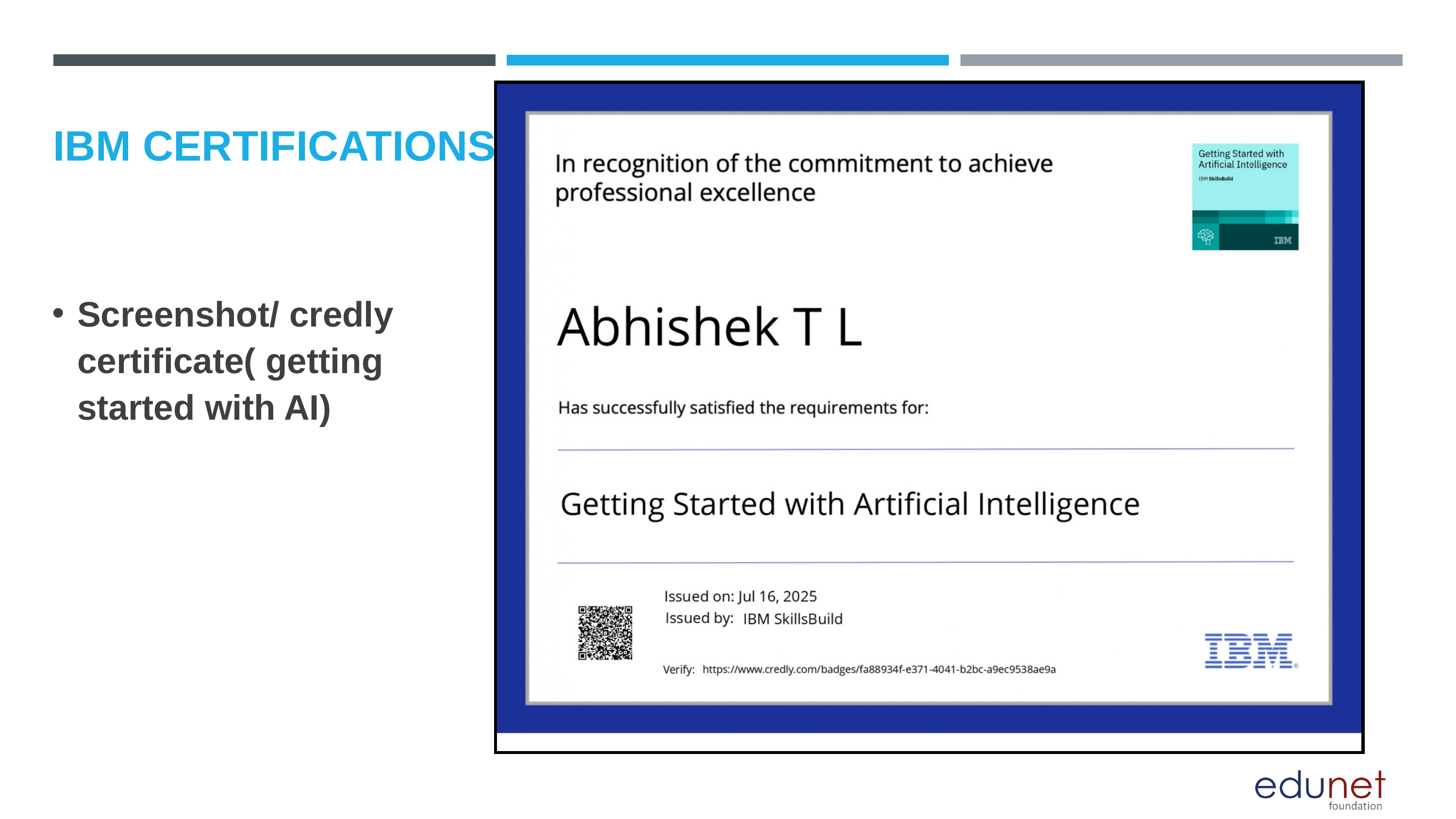

IBM CERTIFICATIONS

Screenshot/ credly certificate( getting started with AI)